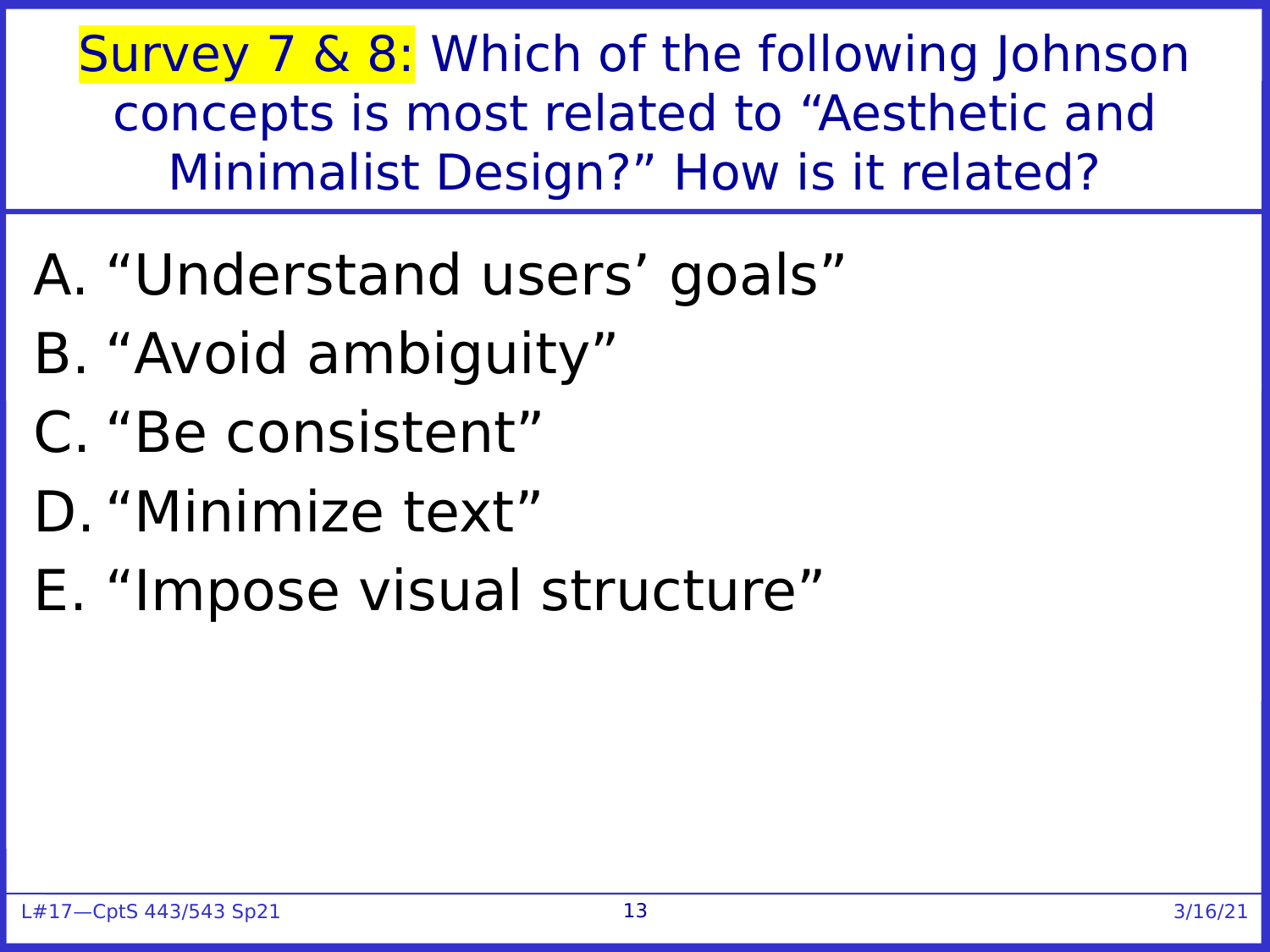

# Survey 7 & 8: Which of the following Johnson concepts is most related to “Aesthetic and Minimalist Design?” How is it related?
“Understand users’ goals”
“Avoid ambiguity”
“Be consistent”
“Minimize text”
“Impose visual structure”

13